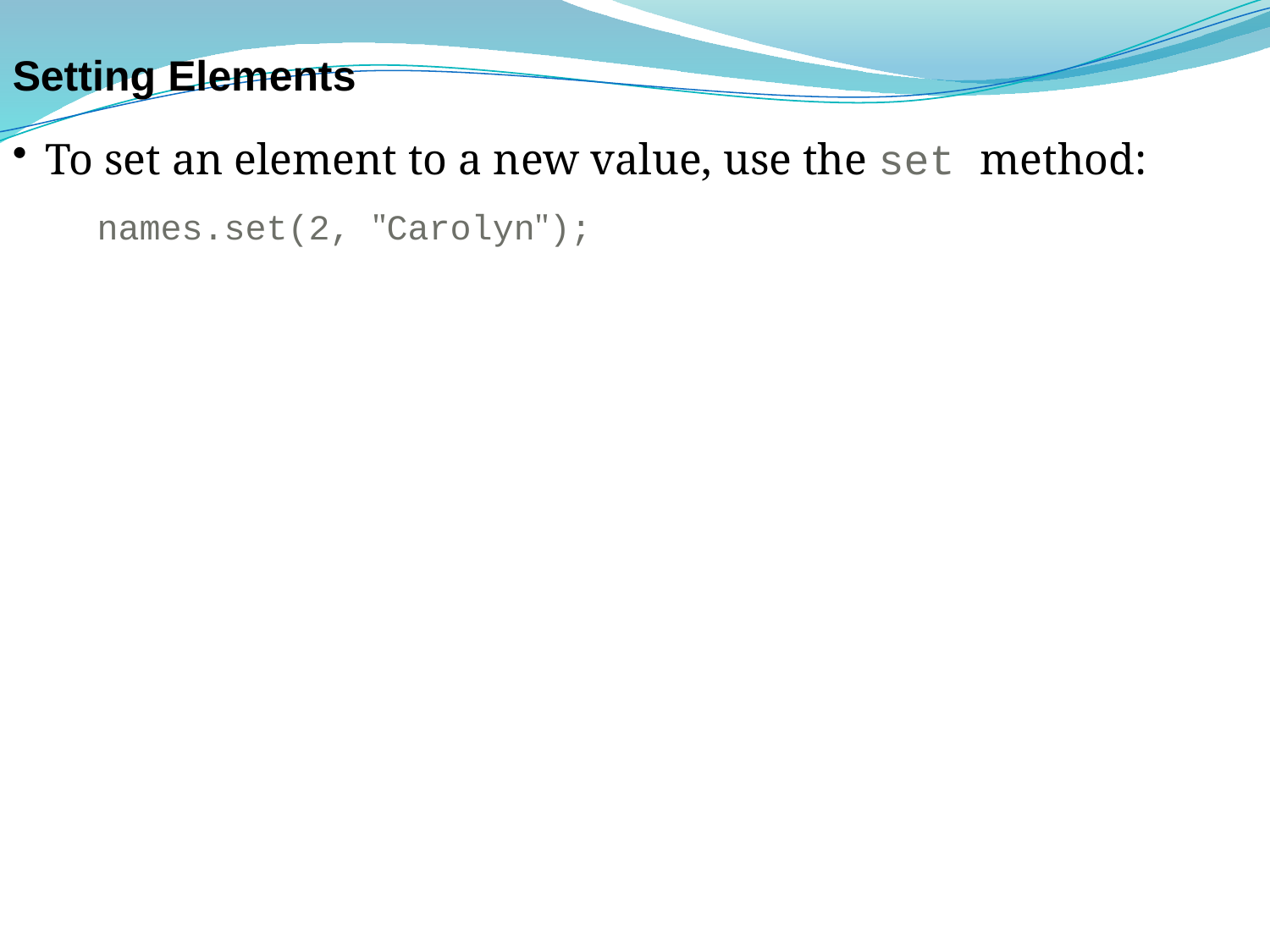

Setting Elements
To set an element to a new value, use the set method:
 names.set(2, "Carolyn");